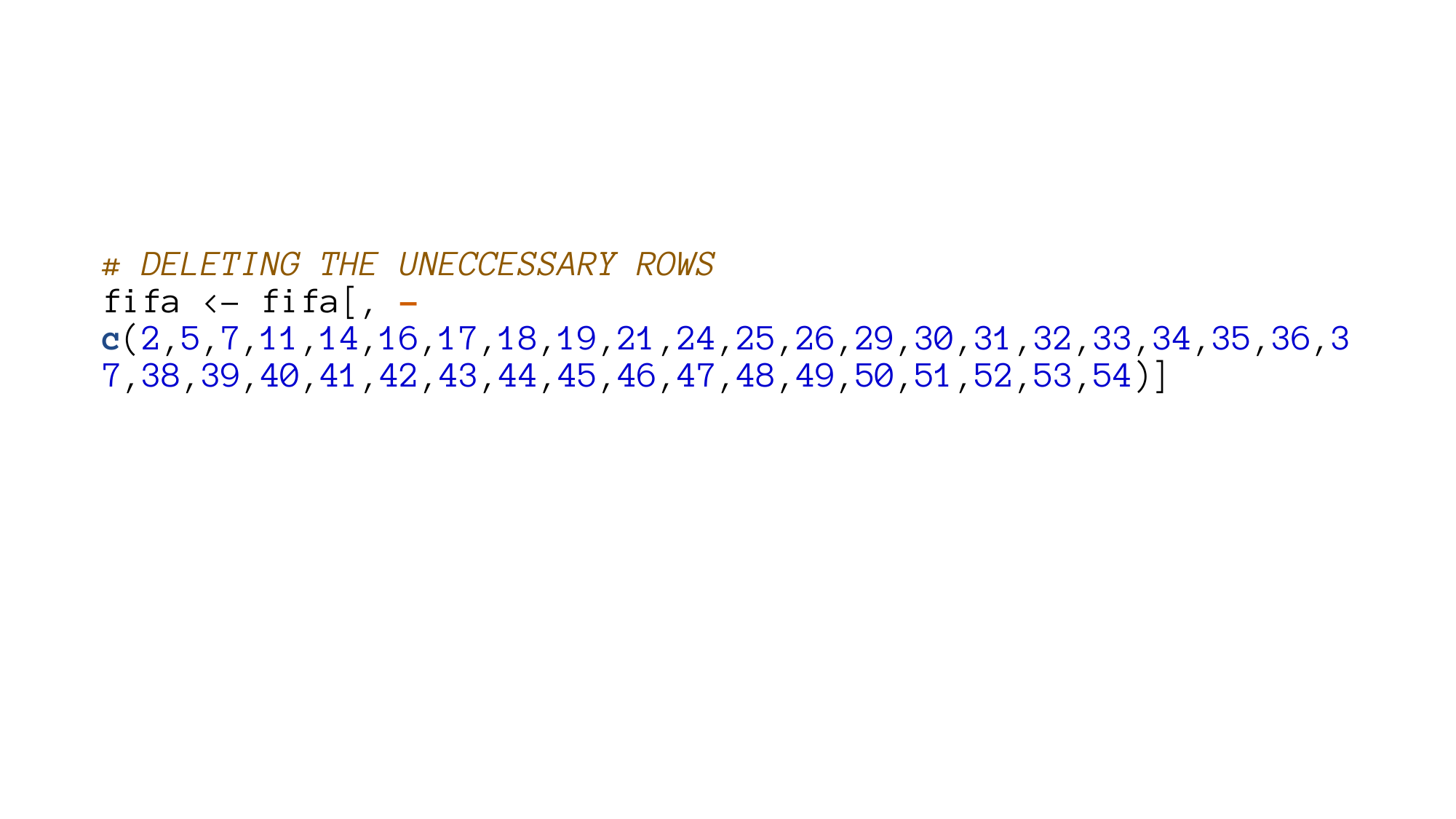

# DELETING THE UNECCESSARY ROWS fifa <- fifa[, -c(2,5,7,11,14,16,17,18,19,21,24,25,26,29,30,31,32,33,34,35,36,37,38,39,40,41,42,43,44,45,46,47,48,49,50,51,52,53,54)]